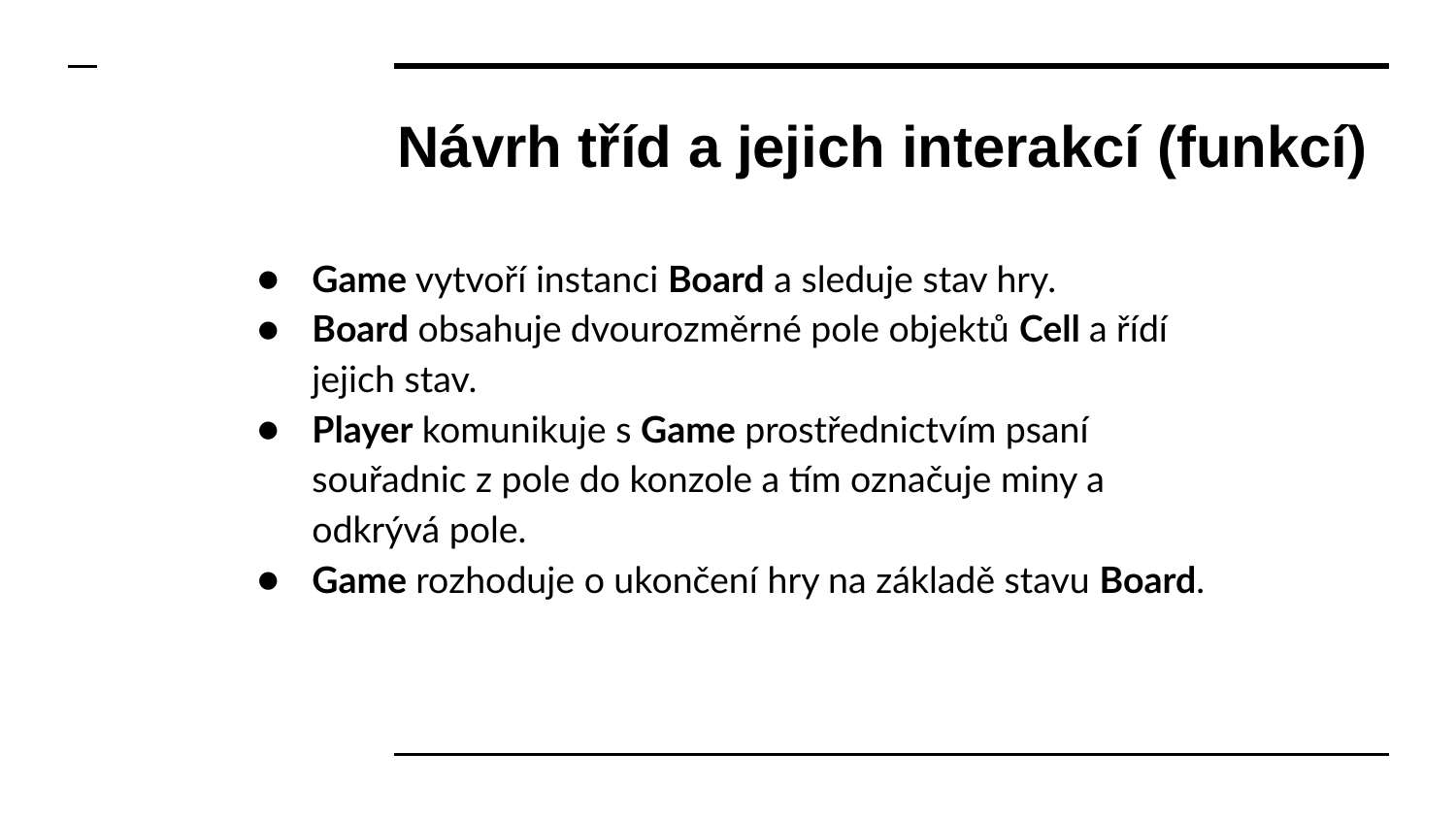

# Návrh tříd a jejich interakcí (funkcí)
Game vytvoří instanci Board a sleduje stav hry.
Board obsahuje dvourozměrné pole objektů Cell a řídí jejich stav.
Player komunikuje s Game prostřednictvím psaní souřadnic z pole do konzole a tím označuje miny a odkrývá pole.
Game rozhoduje o ukončení hry na základě stavu Board.